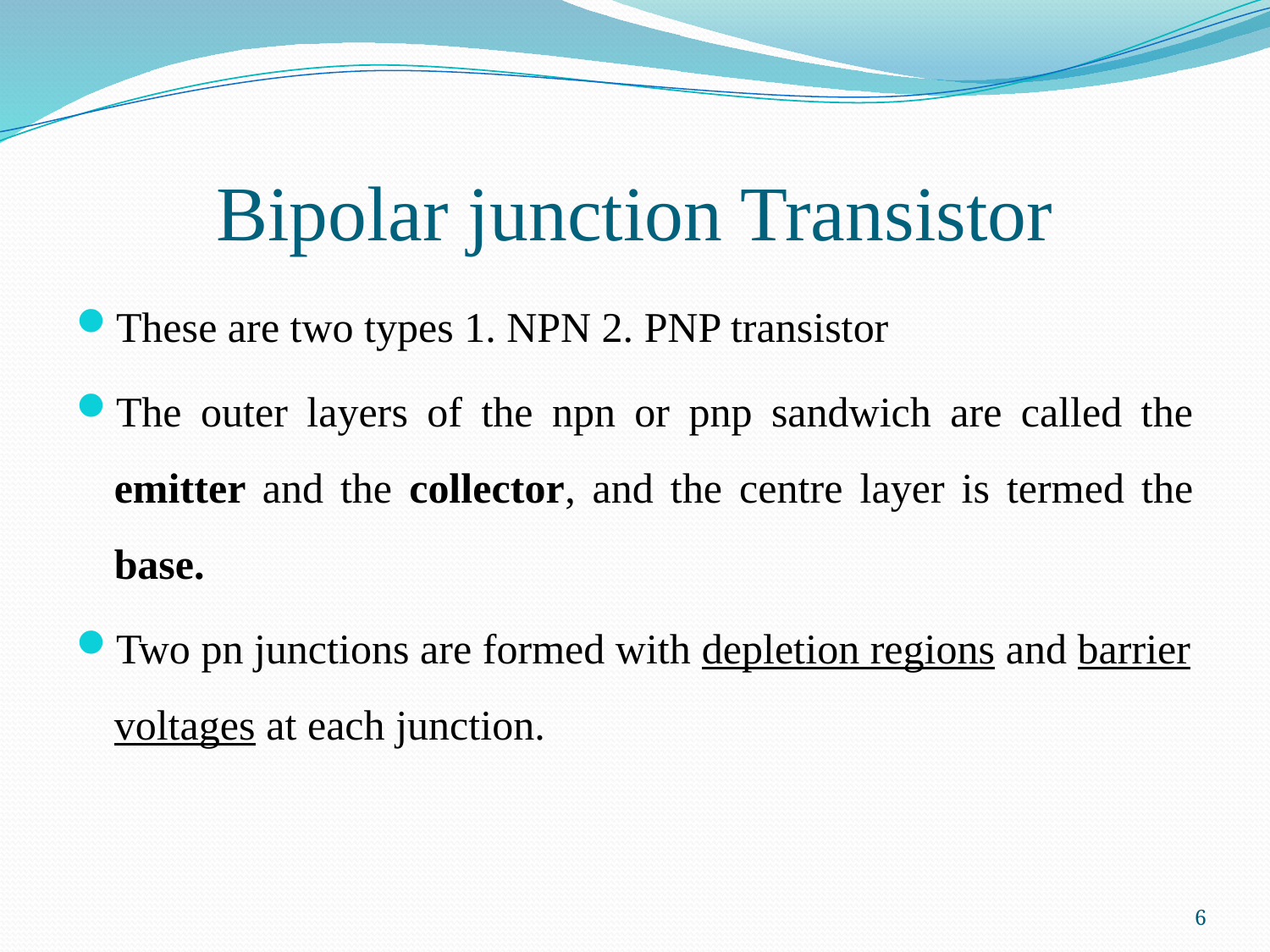

# Bipolar junction Transistor
These are two types 1. NPN 2. PNP transistor
The outer layers of the npn or pnp sandwich are called the emitter and the collector, and the centre layer is termed the base.
Two pn junctions are formed with depletion regions and barrier voltages at each junction.
6